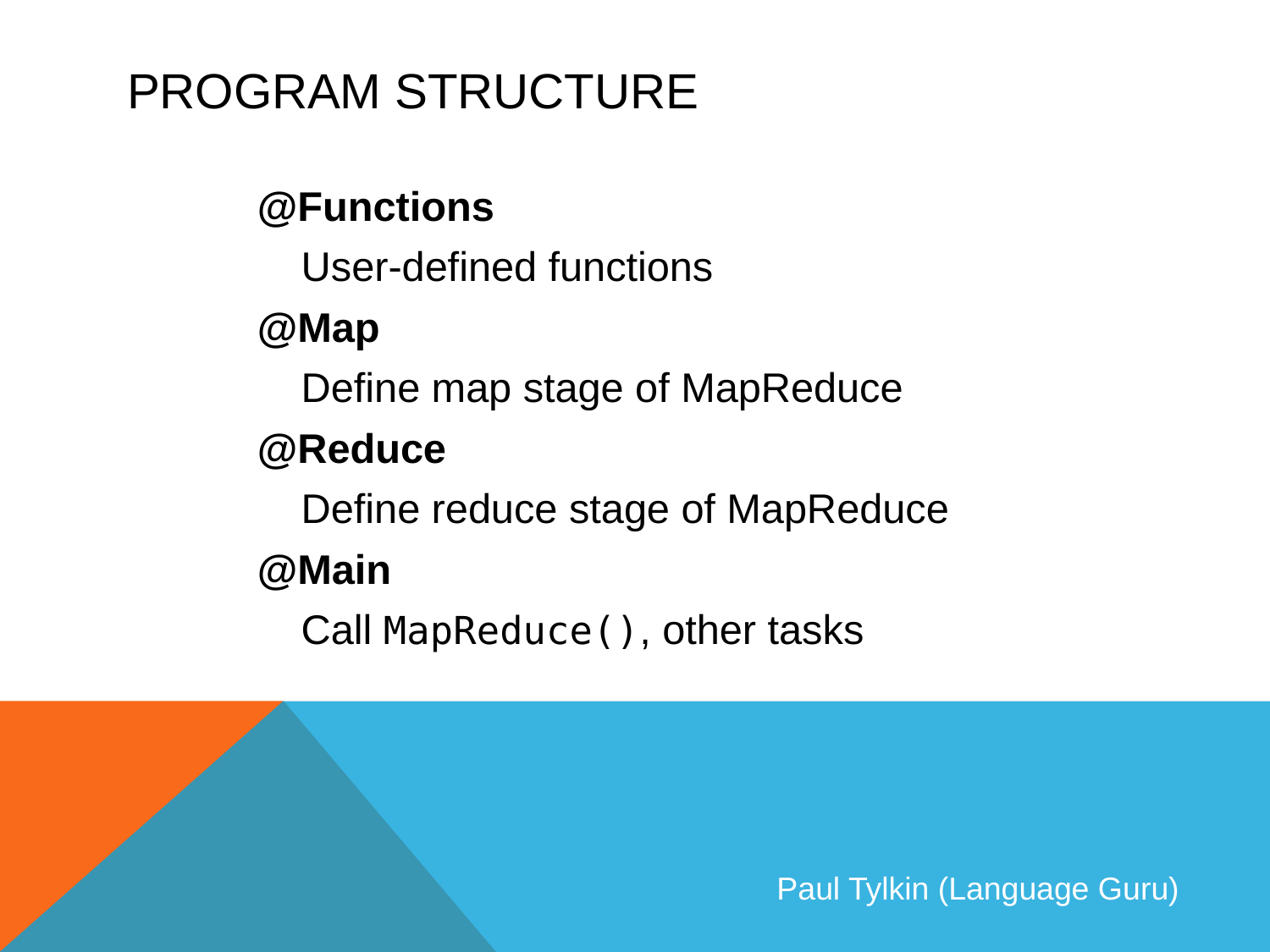

# Program Structure
@Functions:
	User-defined functions
@Map
	Define map stage of MapReduce
@Reduce
	Define reduce stage of MapReduce
@Main
	Call MapReduce(), other tasks
Paul Tylkin (Language Guru)